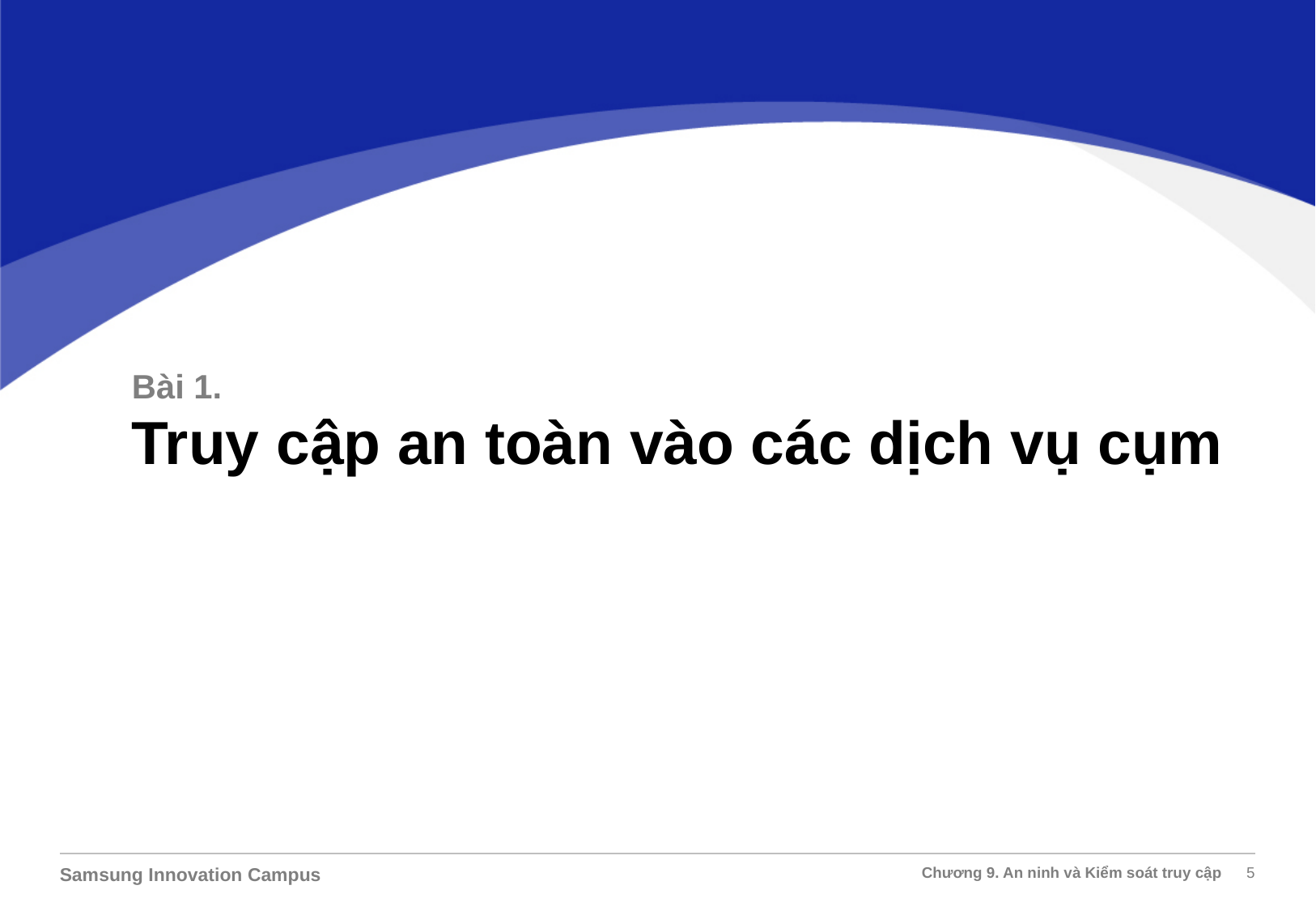

Bài 1.
Truy cập an toàn vào các dịch vụ cụm